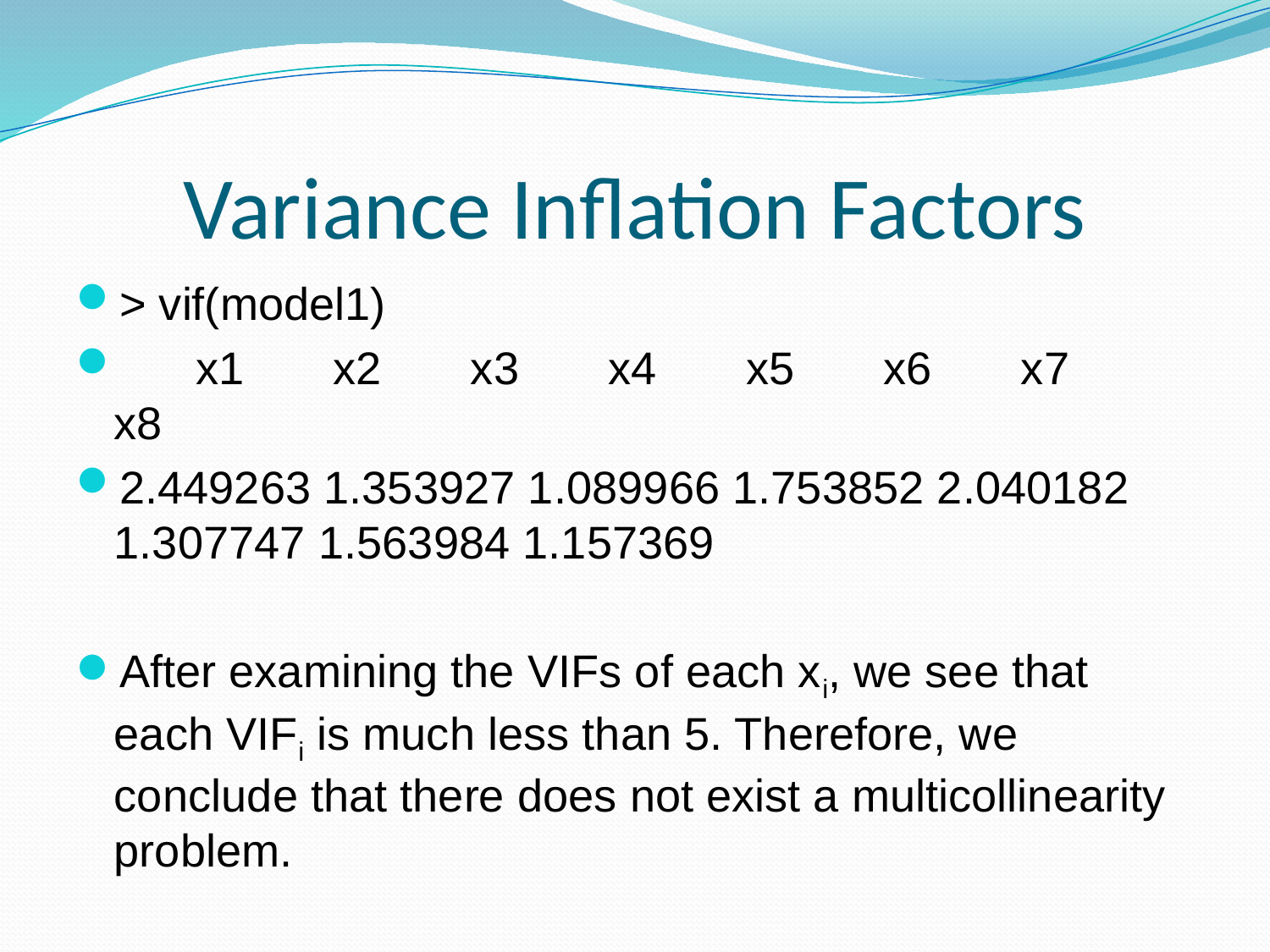

# Variance Inflation Factors
> vif(model1)
      x1       x2       x3       x4       x5       x6       x7       x8
2.449263 1.353927 1.089966 1.753852 2.040182 1.307747 1.563984 1.157369

After examining the VIFs of each xi, we see that each VIFi is much less than 5. Therefore, we conclude that there does not exist a multicollinearity problem.